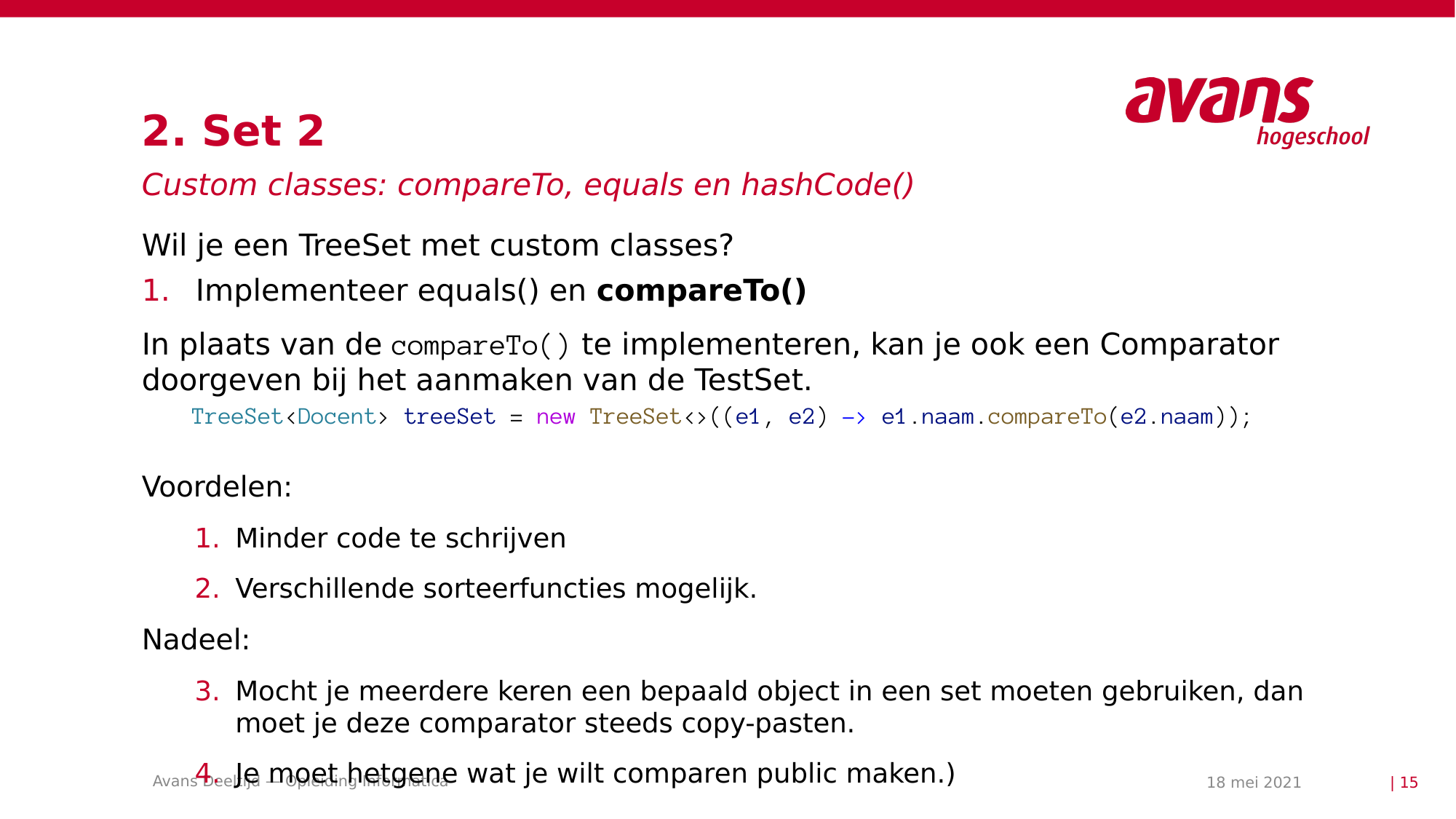

# 2. Set 2
Custom classes: compareTo, equals en hashCode()
Wil je een TreeSet met custom classes?
Implementeer equals() en compareTo()
In plaats van de compareTo() te implementeren, kan je ook een Comparator doorgeven bij het aanmaken van de TestSet.

Voordelen:
Minder code te schrijven
Verschillende sorteerfuncties mogelijk.
Nadeel:
Mocht je meerdere keren een bepaald object in een set moeten gebruiken, dan moet je deze comparator steeds copy-pasten.
Je moet hetgene wat je wilt comparen public maken.)
TreeSet<Docent> treeSet = new TreeSet<>((e1, e2) -> e1.naam.compareTo(e2.naam));
Avans Deeltijd — Opleiding Informatica
18 mei 2021
| 15